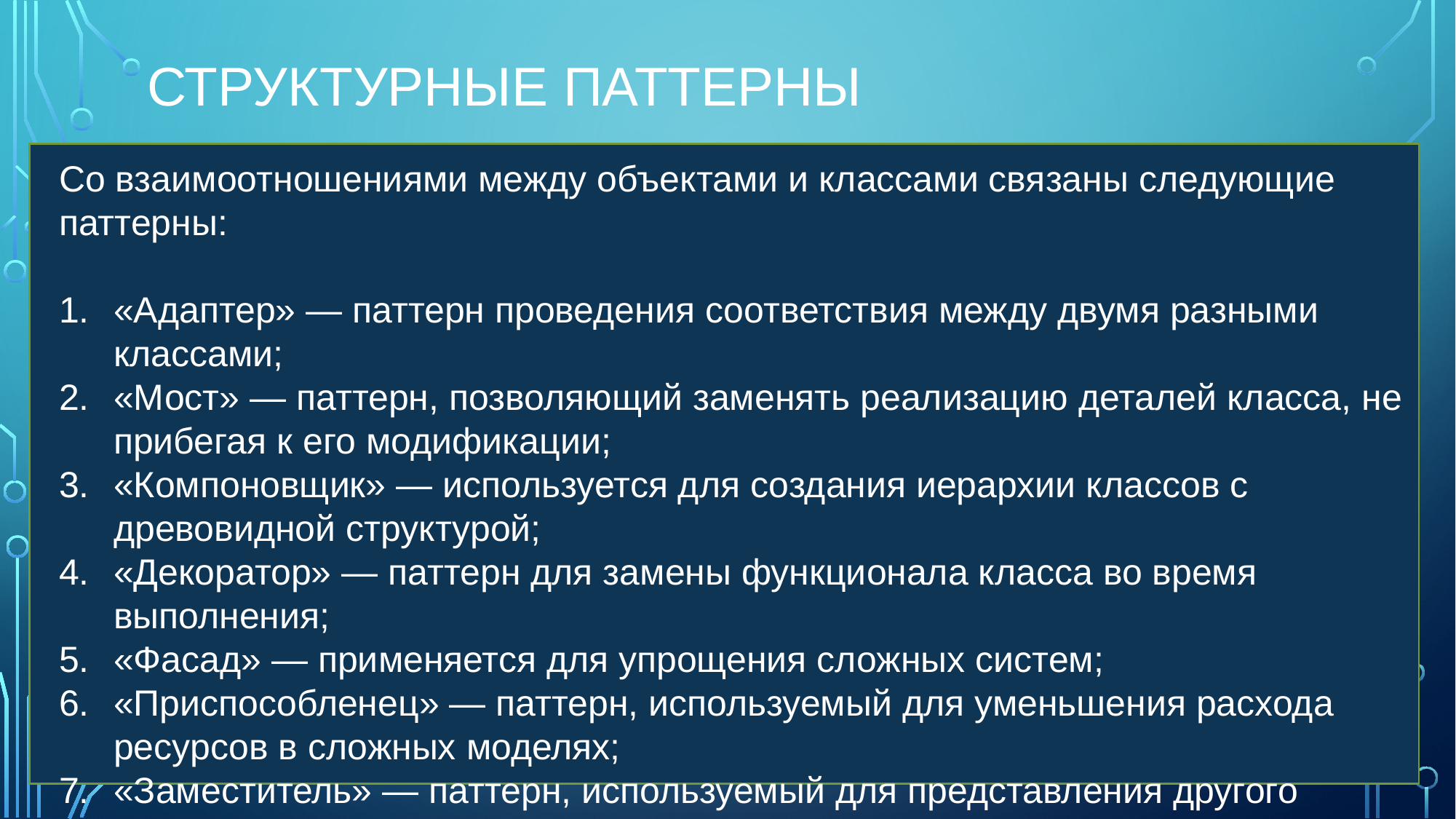

# Структурные паттерны

Со взаимоотношениями между объектами и классами связаны следующие паттерны:

«Адаптер» — паттерн проведения соответствия между двумя разными классами;
«Мост» — паттерн, позволяющий заменять реализацию деталей класса, не прибегая к его модификации;
«Компоновщик» — используется для создания иерархии классов с древовидной структурой;
«Декоратор» — паттерн для замены функционала класса во время выполнения;
«Фасад» — применяется для упрощения сложных систем;
«Приспособленец» — паттерн, используемый для уменьшения расхода ресурсов в сложных моделях;
«Заместитель» — паттерн, используемый для представления другого объекта и обеспечивающий дополнительный уровень контроля между вызывающим и вызываемым объектами.